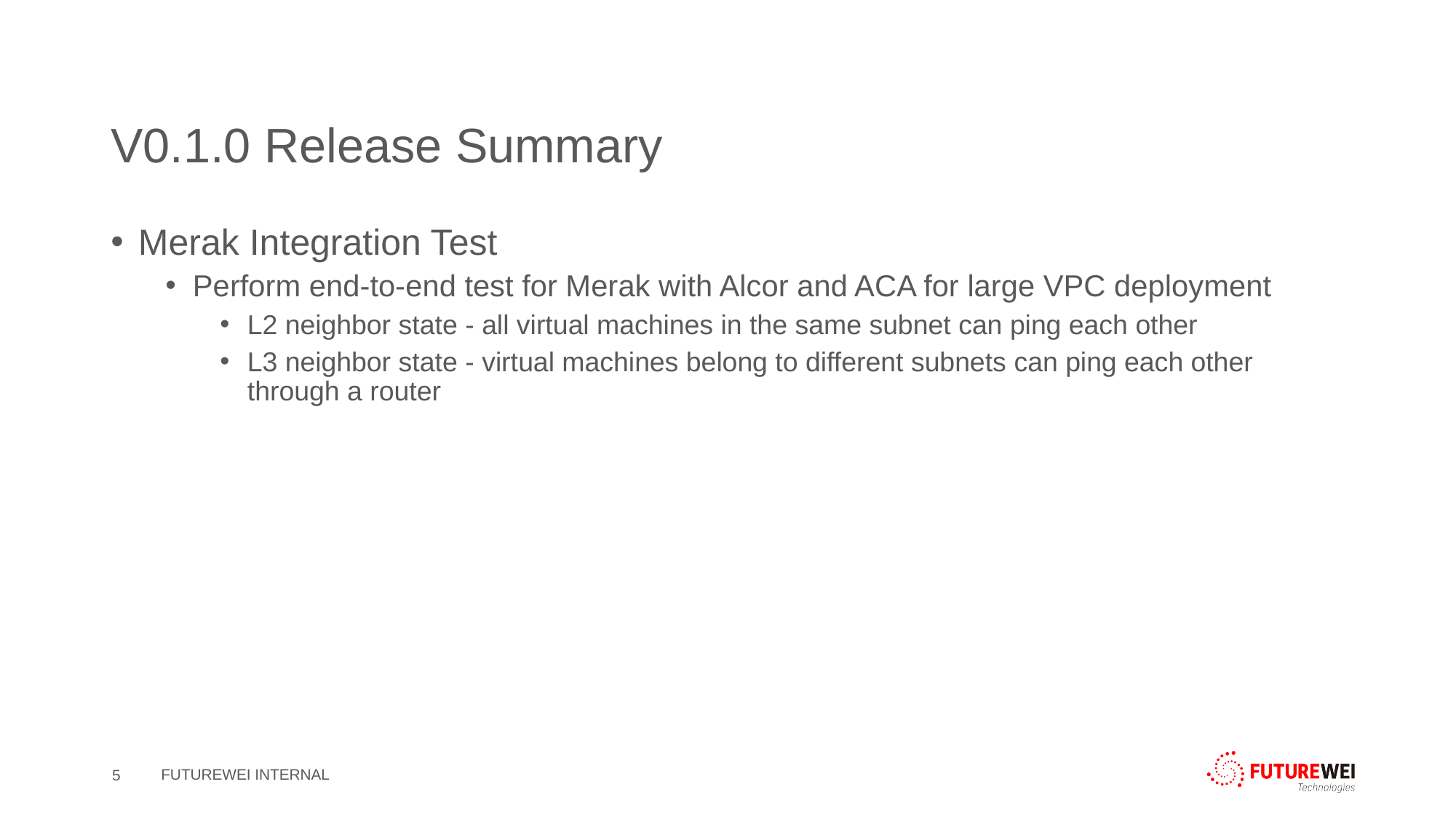

# V0.1.0 Release Summary
Merak Integration Test
Perform end-to-end test for Merak with Alcor and ACA for large VPC deployment
L2 neighbor state - all virtual machines in the same subnet can ping each other
L3 neighbor state - virtual machines belong to different subnets can ping each other through a router
5
FUTUREWEI INTERNAL